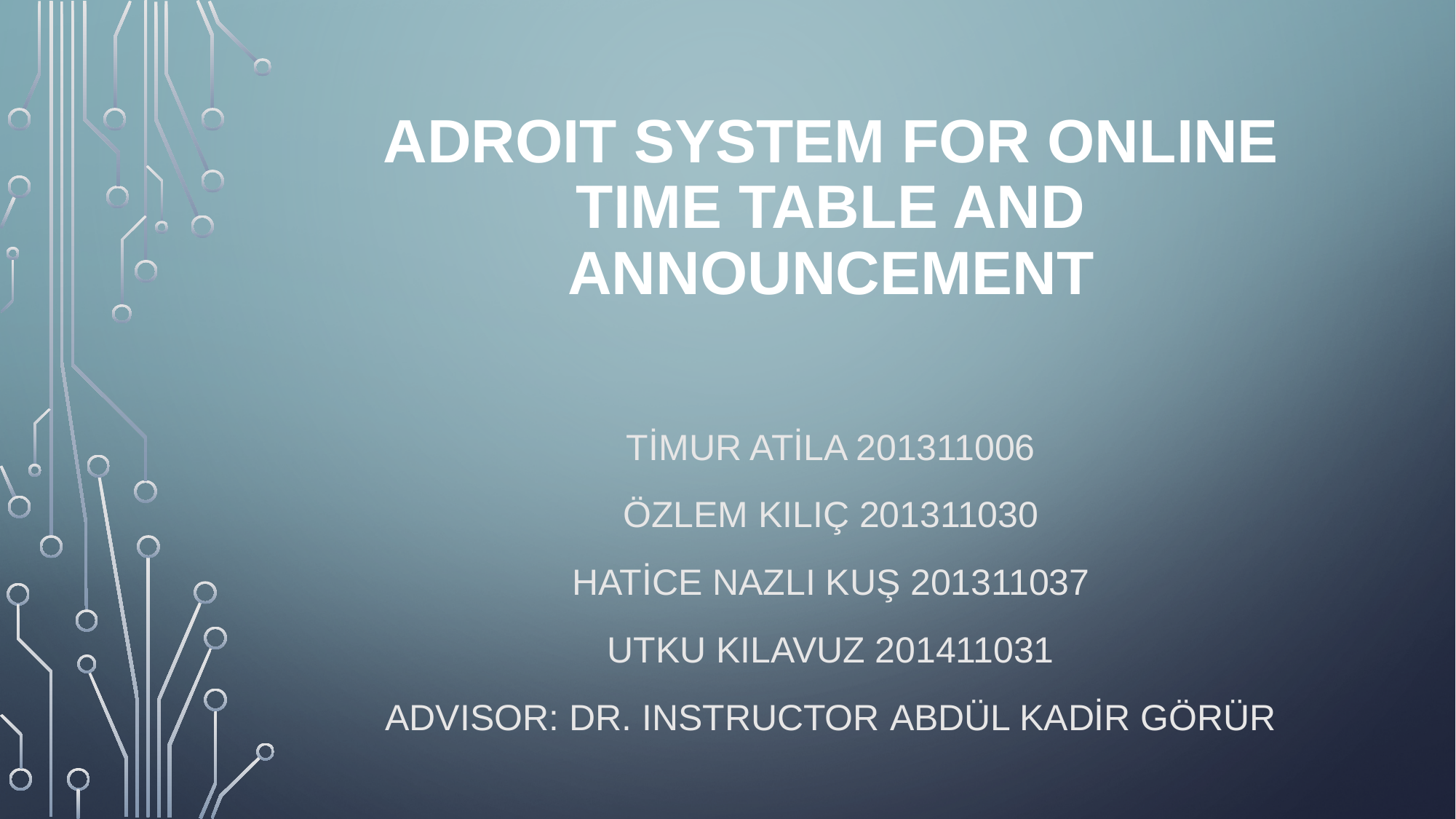

# Adroit System for Online Time Table and Announcement
Tİmur ATİLA 201311006
Özlem KILIÇ 201311030
Hatİce Nazlı KUŞ 201311037
Utku KILAVUZ 201411031
Advisor: Dr. Instructor Abdül Kadİr GÖRÜR